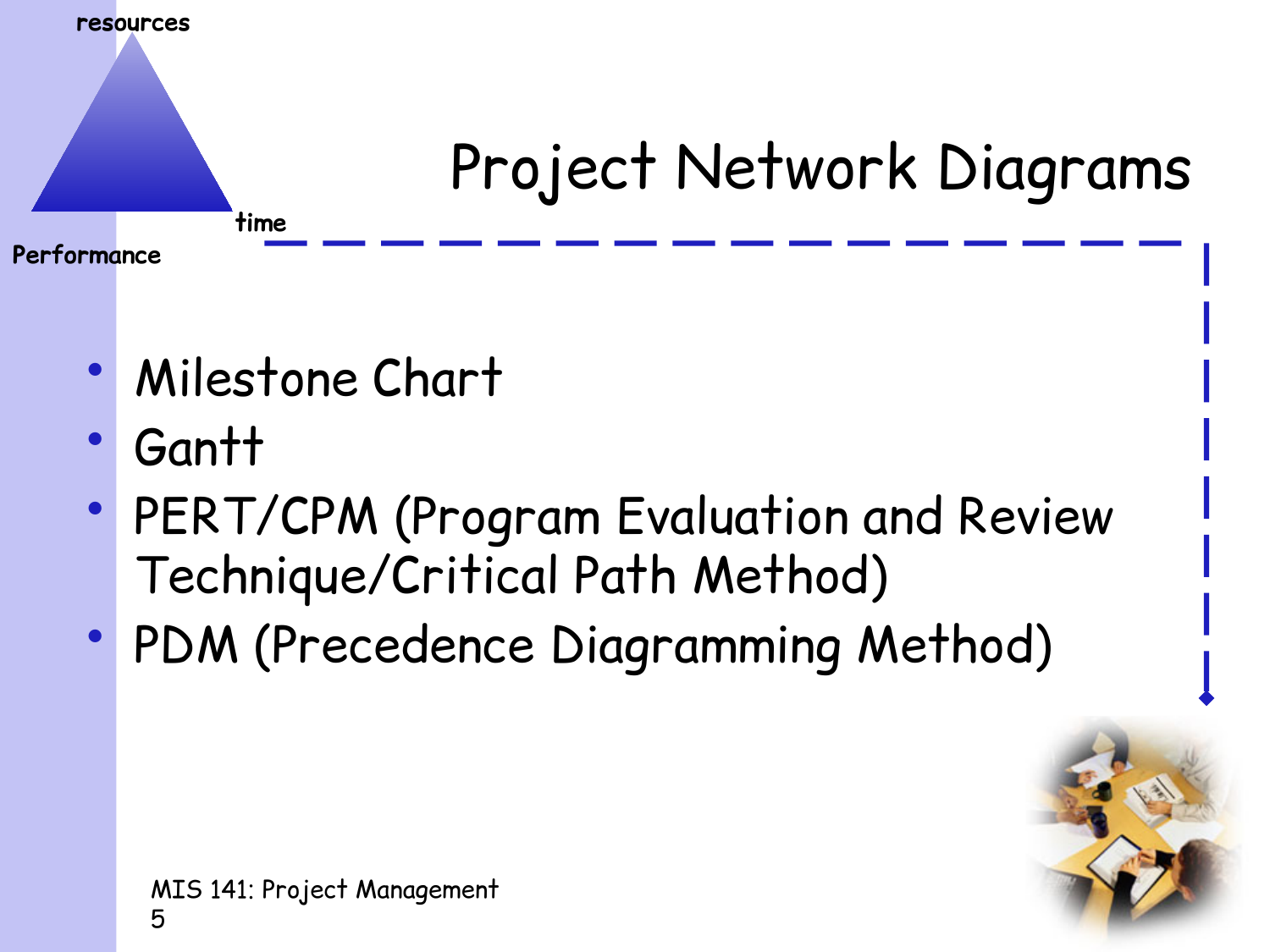

# Project Network Diagrams

Milestone Chart
Gantt
PERT/CPM (Program Evaluation and Review Technique/Critical Path Method)
PDM (Precedence Diagramming Method)
MIS 141: Project Management
5